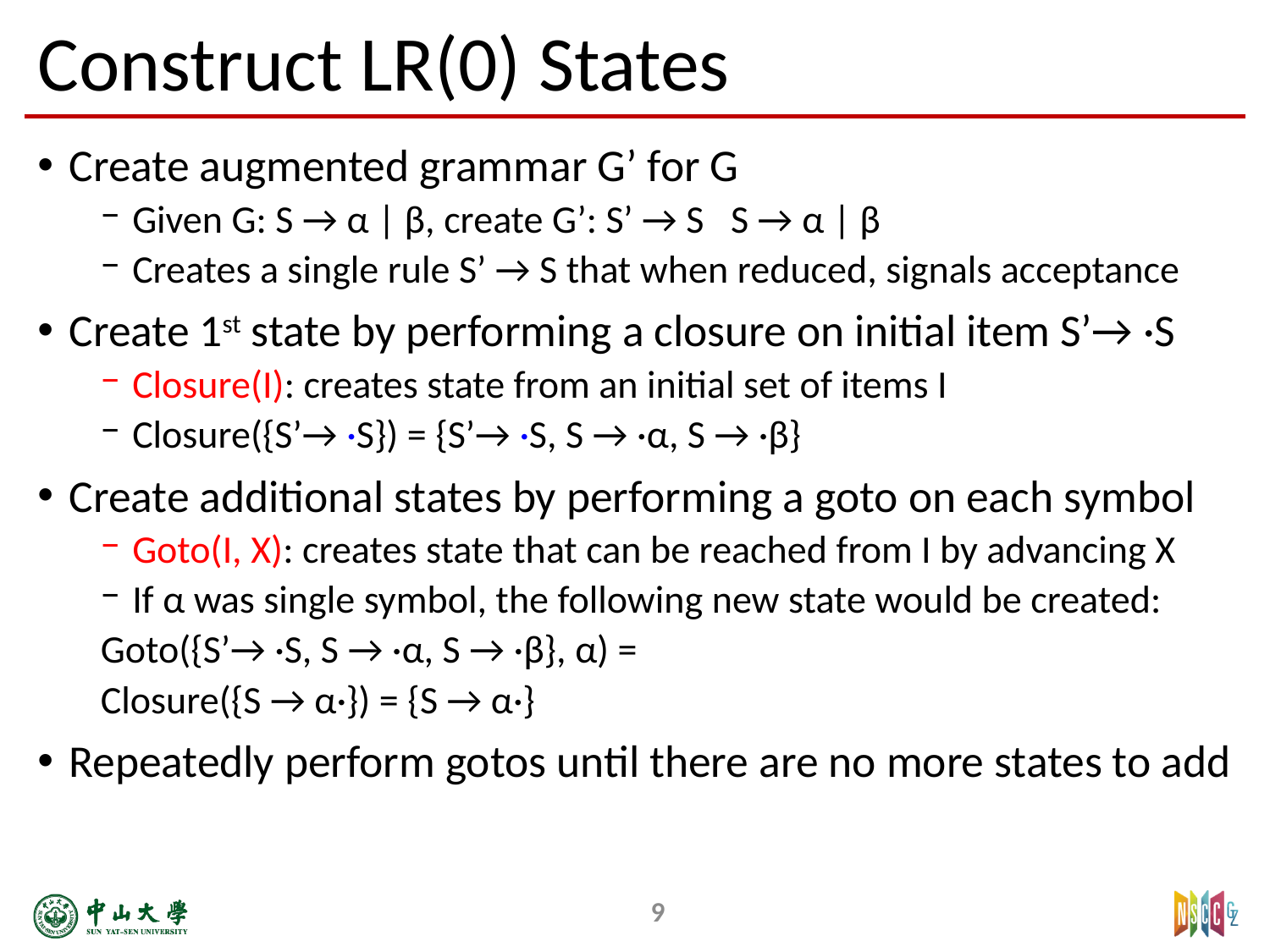

# Construct LR(0) States
Create augmented grammar G’ for G
Given G: S → α | β, create G’: S’ → S   S → α | β
Creates a single rule S’ → S that when reduced, signals acceptance
Create 1st state by performing a closure on initial item S’→ ·S
Closure(I): creates state from an initial set of items I
Closure({S’→ ·S}) = {S’→ ·S, S → ·α, S → ·β}
Create additional states by performing a goto on each symbol
Goto(I, X): creates state that can be reached from I by advancing X
If α was single symbol, the following new state would be created:
	Goto({S’→ ·S, S → ·α, S → ·β}, α) =
	Closure({S → α·}) = {S → α·}
Repeatedly perform gotos until there are no more states to add
9